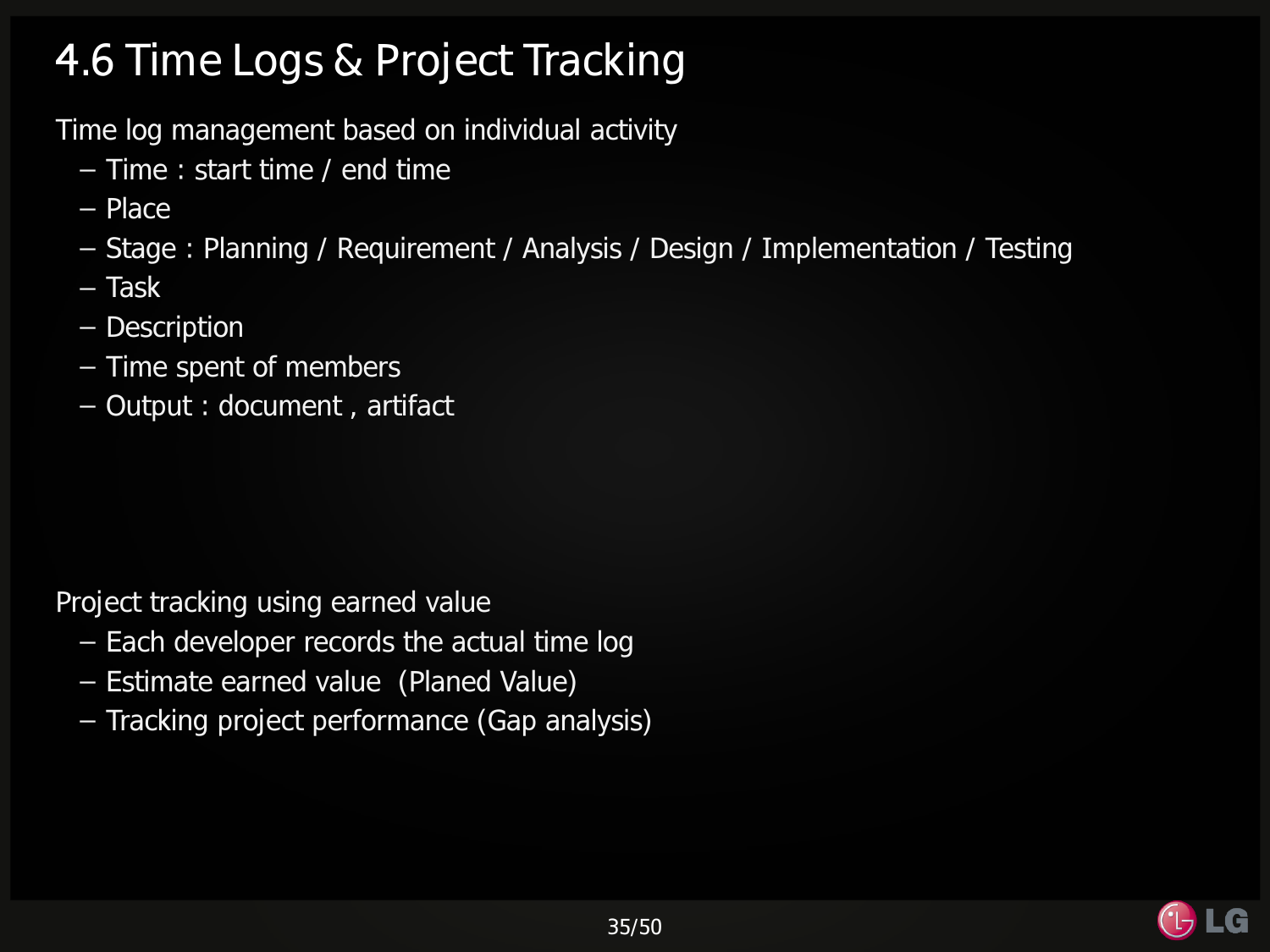

# 4.6 Time Logs & Project Tracking
Time log management based on individual activity
Time : start time / end time
Place
Stage : Planning / Requirement / Analysis / Design / Implementation / Testing
Task
Description
Time spent of members
Output : document , artifact

Project tracking using earned value
Each developer records the actual time log
Estimate earned value  (Planed Value)
Tracking project performance (Gap analysis)

35/50